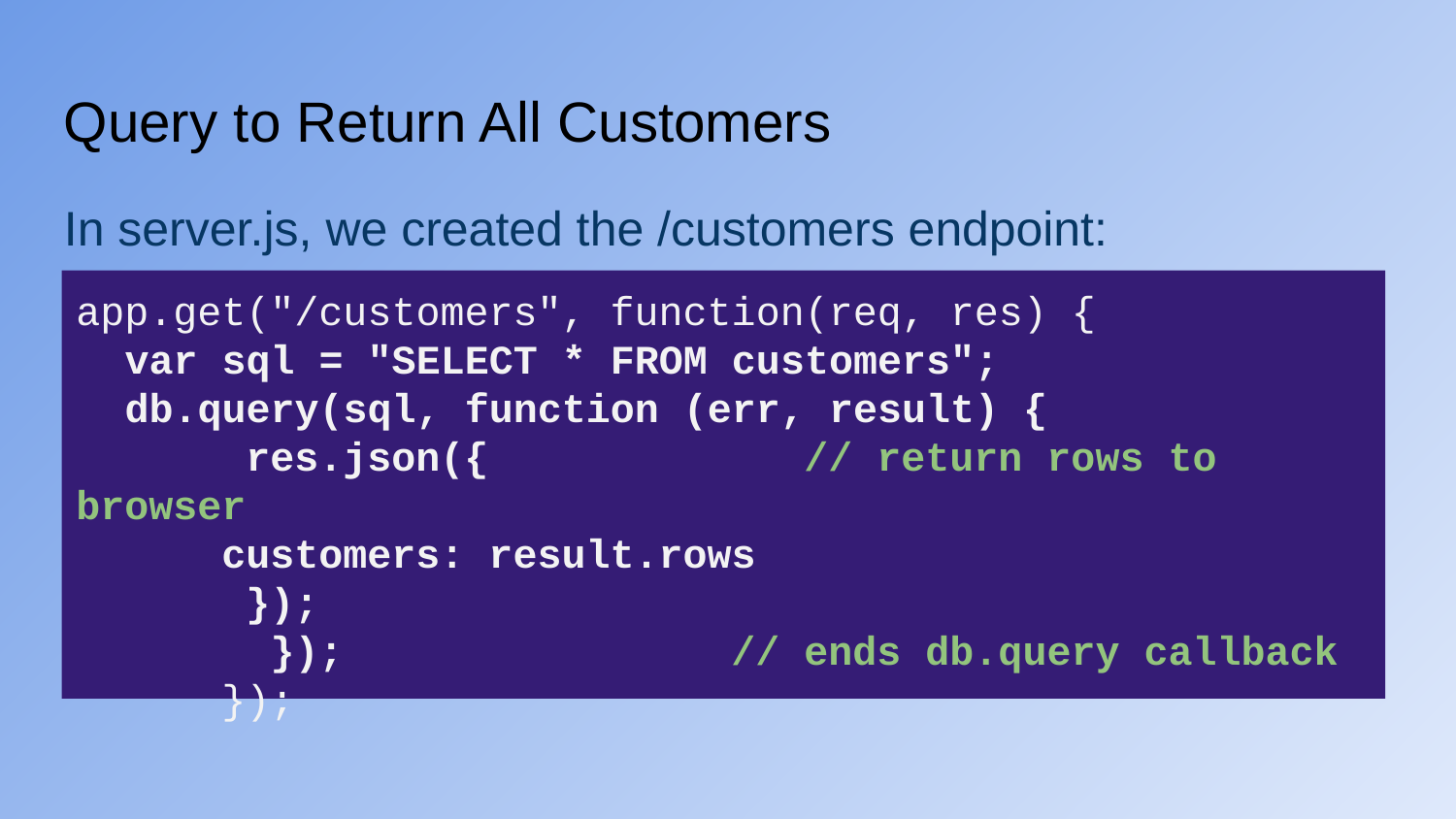

Query to Return All Customers
In server.js, we created the /customers endpoint:

app.get("/customers", function(req, res) {
  var sql = "SELECT * FROM customers";
  db.query(sql, function (err, result) {
	 res.json({			// return rows to browser
customers: result.rows
 });
  });			// ends db.query callback
});